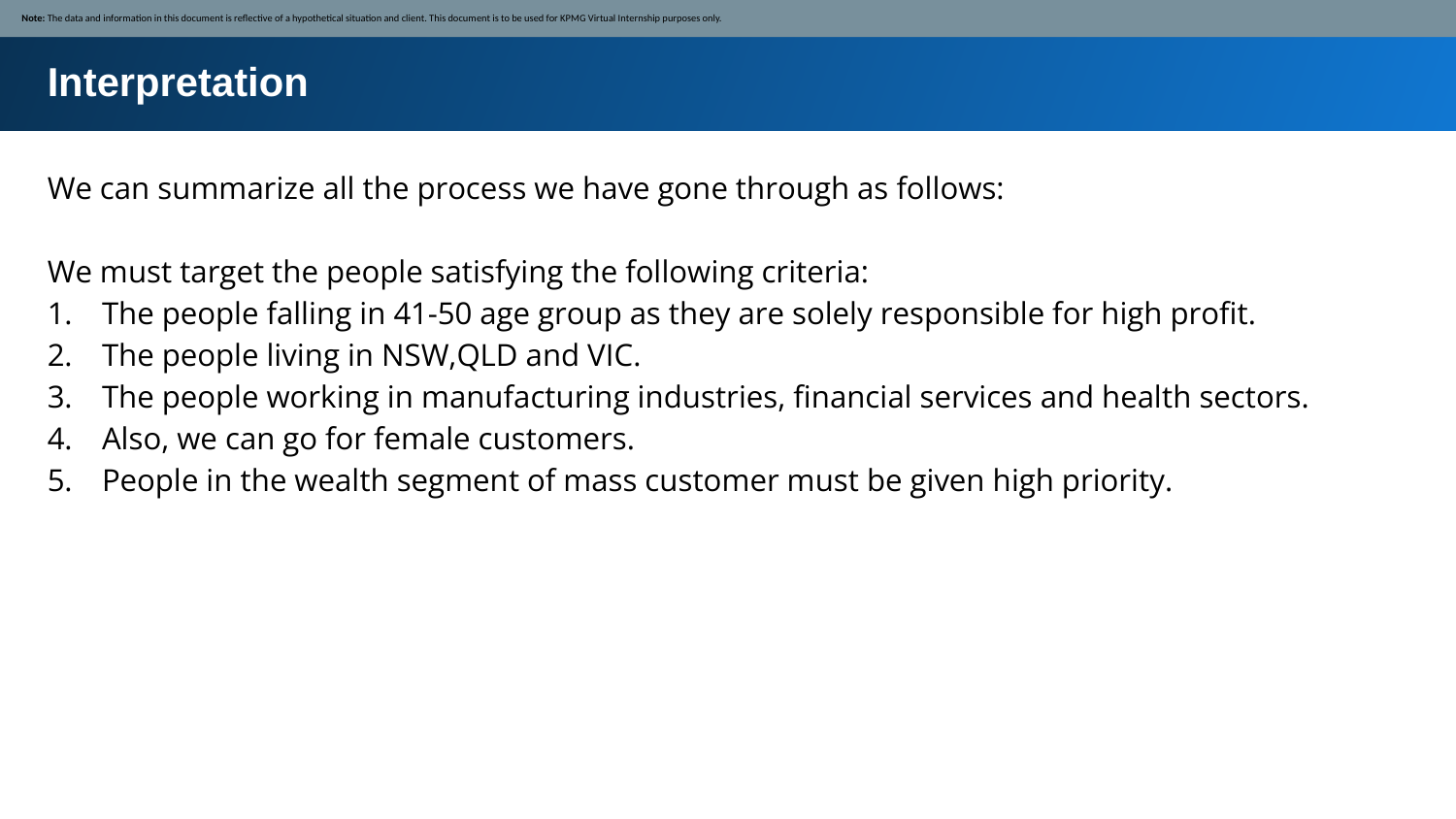

Note: The data and information in this document is reflective of a hypothetical situation and client. This document is to be used for KPMG Virtual Internship purposes only.
Interpretation
We can summarize all the process we have gone through as follows:

We must target the people satisfying the following criteria:
The people falling in 41-50 age group as they are solely responsible for high profit.
The people living in NSW,QLD and VIC.
The people working in manufacturing industries, financial services and health sectors.
Also, we can go for female customers.
People in the wealth segment of mass customer must be given high priority.